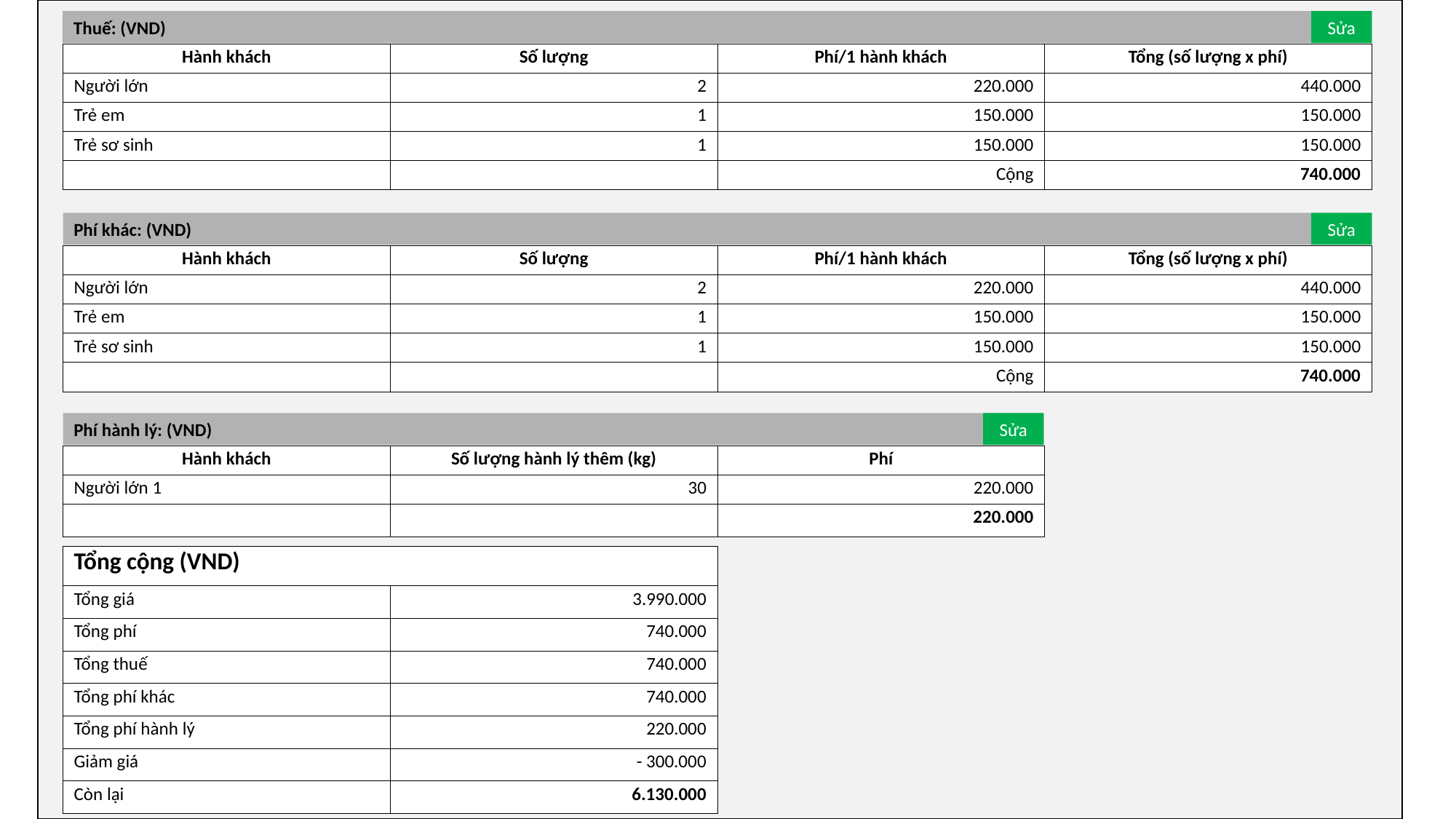

|  |
| --- |
Thuế: (VND)
Sửa
| Hành khách | Số lượng | Phí/1 hành khách | Tổng (số lượng x phí) |
| --- | --- | --- | --- |
| Người lớn | 2 | 220.000 | 440.000 |
| Trẻ em | 1 | 150.000 | 150.000 |
| Trẻ sơ sinh | 1 | 150.000 | 150.000 |
|  |  | Cộng | 740.000 |
Sửa
Phí khác: (VND)
| Hành khách | Số lượng | Phí/1 hành khách | Tổng (số lượng x phí) |
| --- | --- | --- | --- |
| Người lớn | 2 | 220.000 | 440.000 |
| Trẻ em | 1 | 150.000 | 150.000 |
| Trẻ sơ sinh | 1 | 150.000 | 150.000 |
|  |  | Cộng | 740.000 |
Sửa
Phí hành lý: (VND)
| Hành khách | Số lượng hành lý thêm (kg) | Phí |
| --- | --- | --- |
| Người lớn 1 | 30 | 220.000 |
|  |  | 220.000 |
| Tổng cộng (VND) |  |
| --- | --- |
| Tổng giá | 3.990.000 |
| Tổng phí | 740.000 |
| Tổng thuế | 740.000 |
| Tổng phí khác | 740.000 |
| Tổng phí hành lý | 220.000 |
| Giảm giá | - 300.000 |
| Còn lại | 6.130.000 |